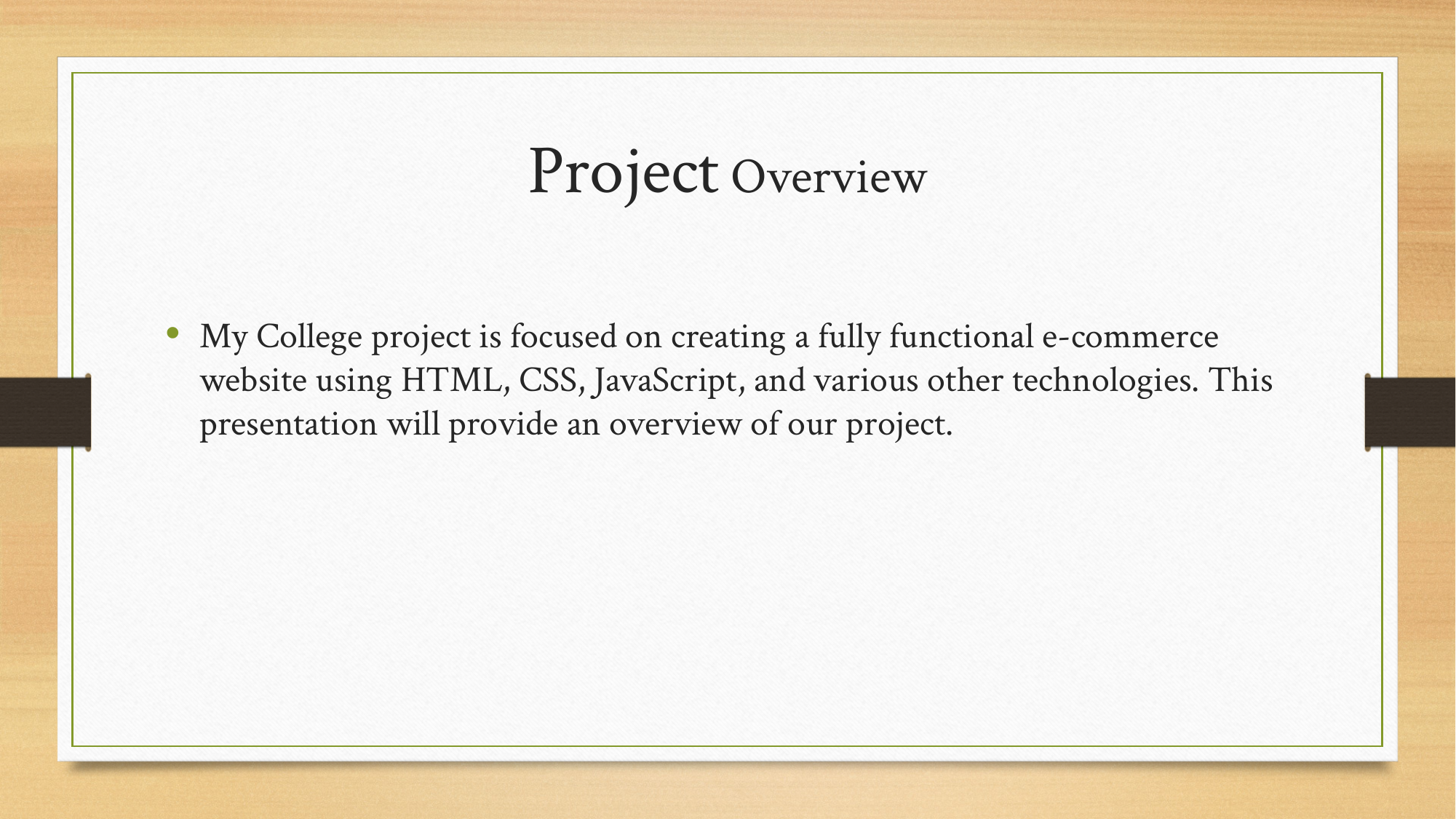

# Project Overview
My College project is focused on creating a fully functional e-commerce website using HTML, CSS, JavaScript, and various other technologies. This presentation will provide an overview of our project.